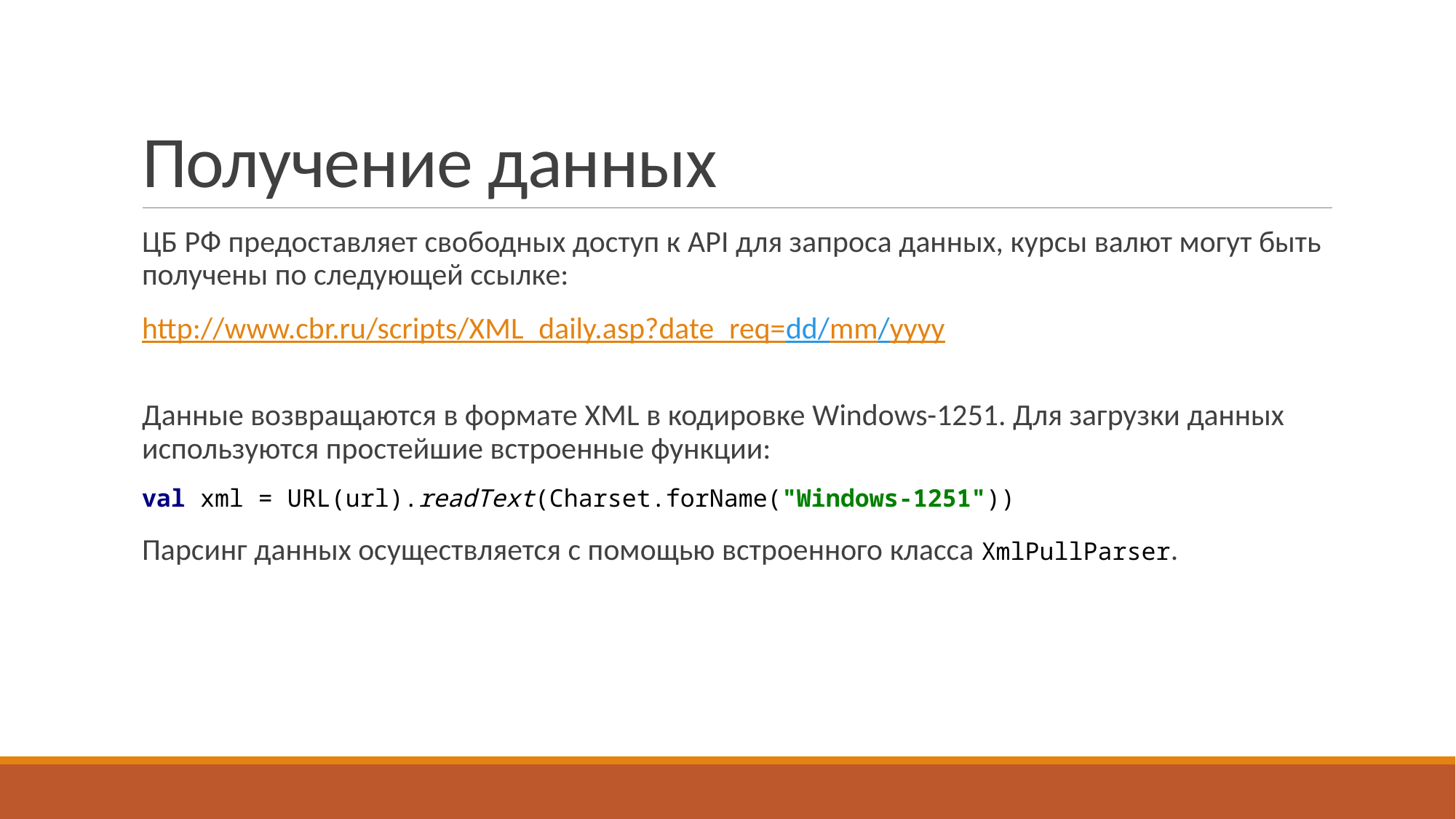

# Получение данных
ЦБ РФ предоставляет свободных доступ к API для запроса данных, курсы валют могут быть получены по следующей ссылке:
http://www.cbr.ru/scripts/XML_daily.asp?date_req=dd/mm/yyyy
Данные возвращаются в формате XML в кодировке Windows-1251. Для загрузки данных используются простейшие встроенные функции:
val xml = URL(url).readText(Charset.forName("Windows-1251"))
Парсинг данных осуществляется с помощью встроенного класса XmlPullParser.